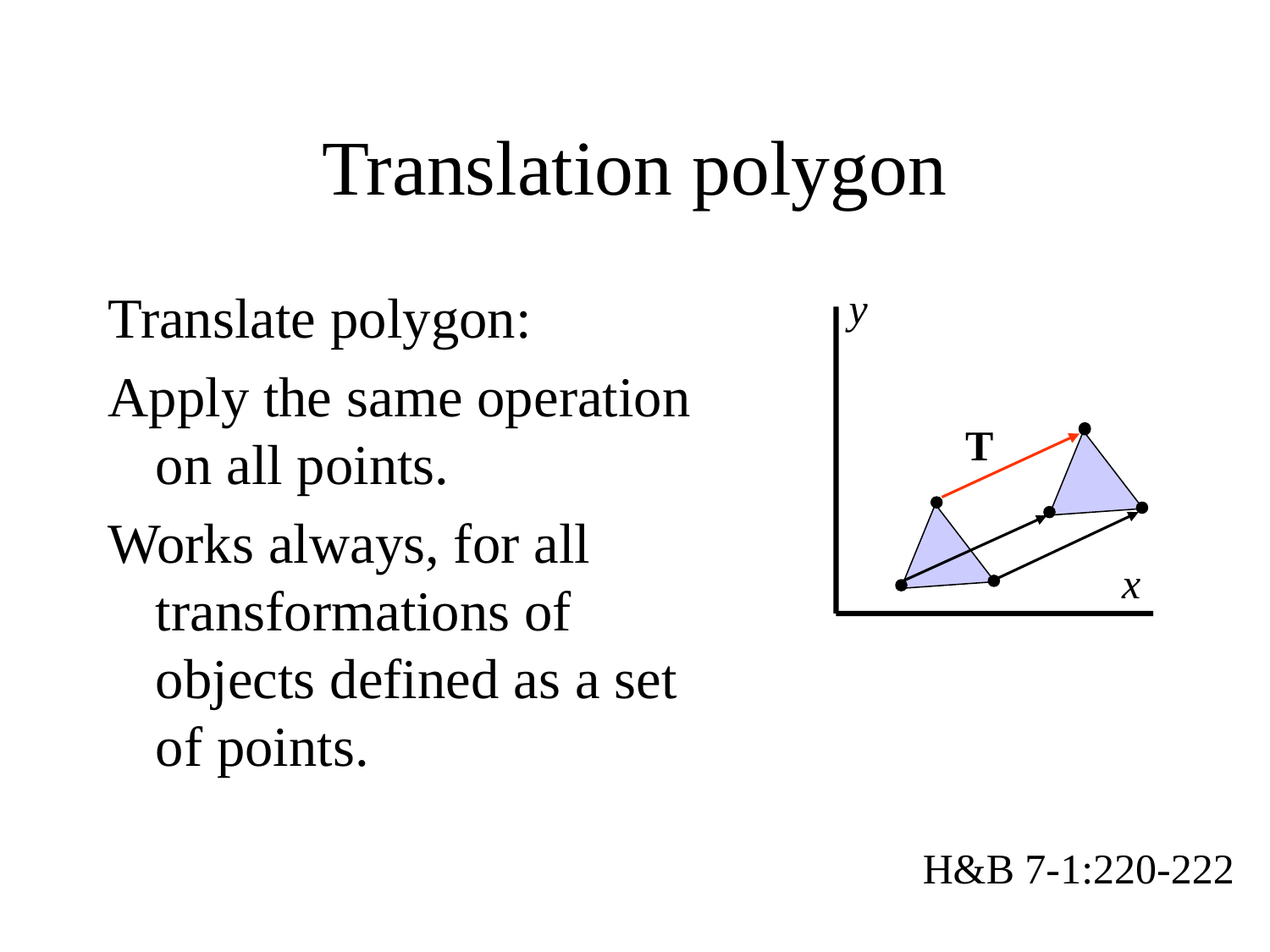

# Translation polygon
Translate polygon:
Apply the same operation on all points.
Works always, for all transformations of objects defined as a set of points.
y

T

x

H&B 7-1:220-222